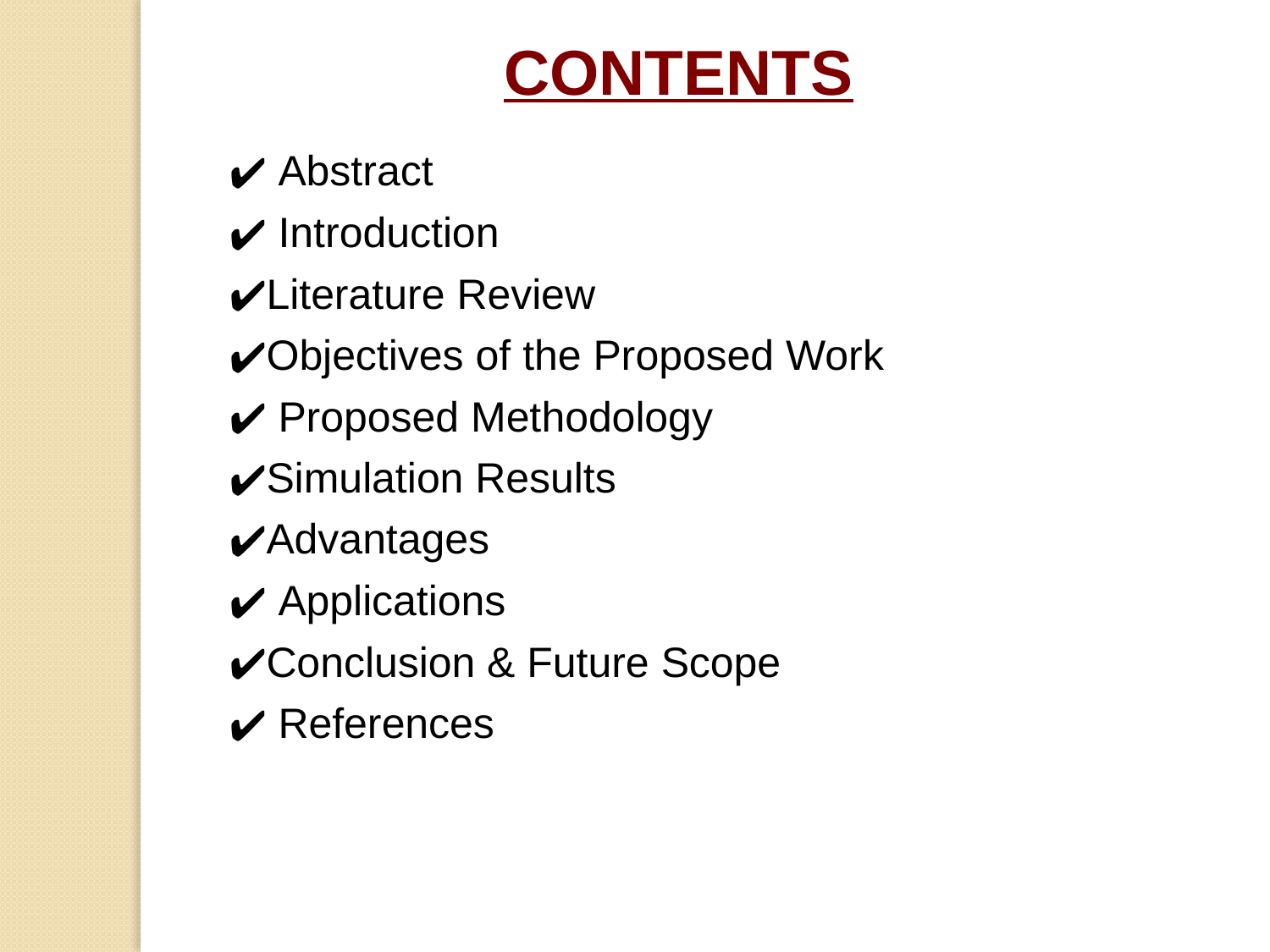

CONTENTS
 Abstract
 Introduction
Literature Review
Objectives of the Proposed Work
 Proposed Methodology
Simulation Results
Advantages
 Applications
Conclusion & Future Scope
 References